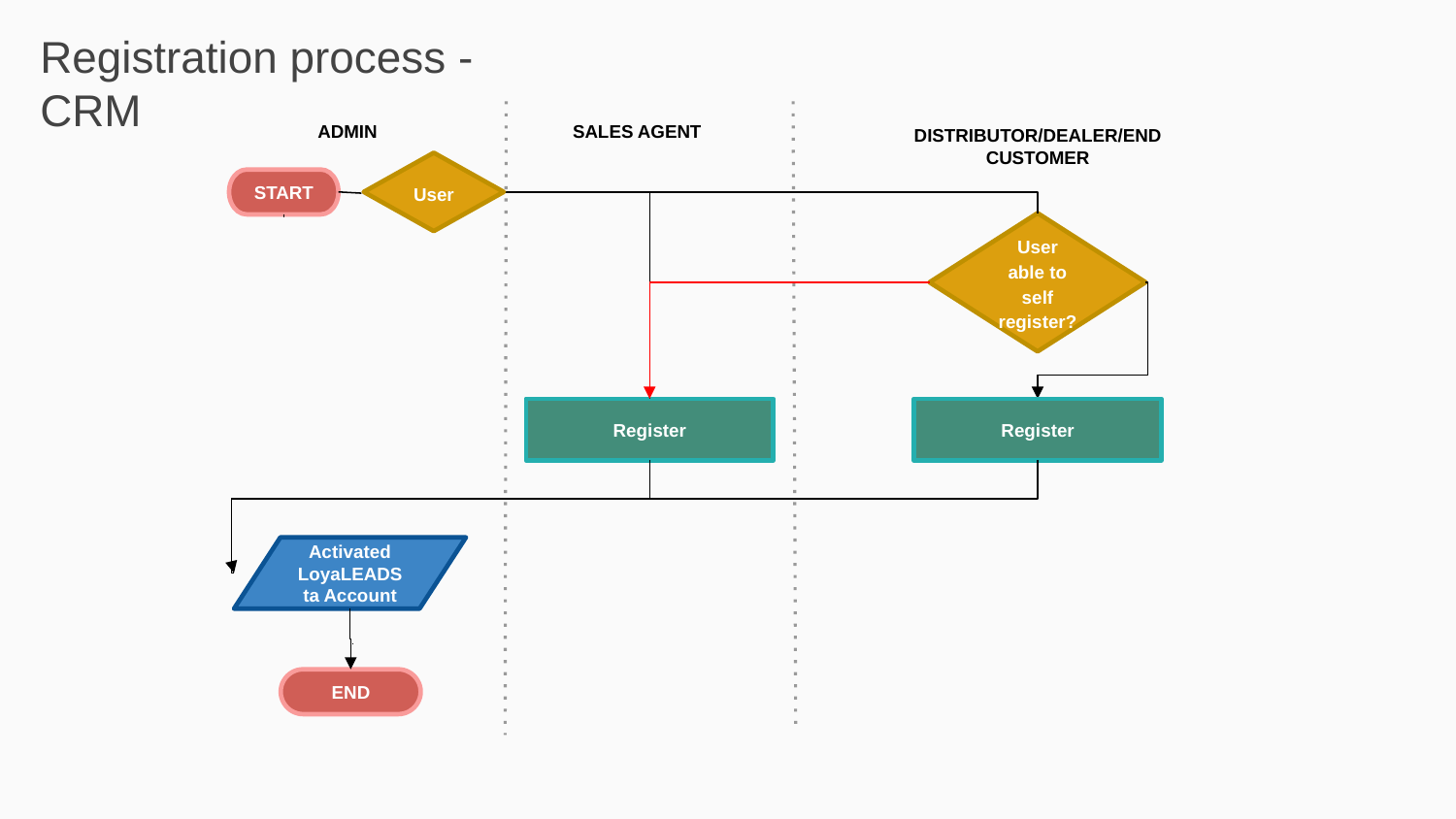

Registration process - CRM
ADMIN
SALES AGENT
DISTRIBUTOR/DEALER/END CUSTOMER
User
START
User able to self register?
Register
Register
Activated LoyaLEADSta Account
END